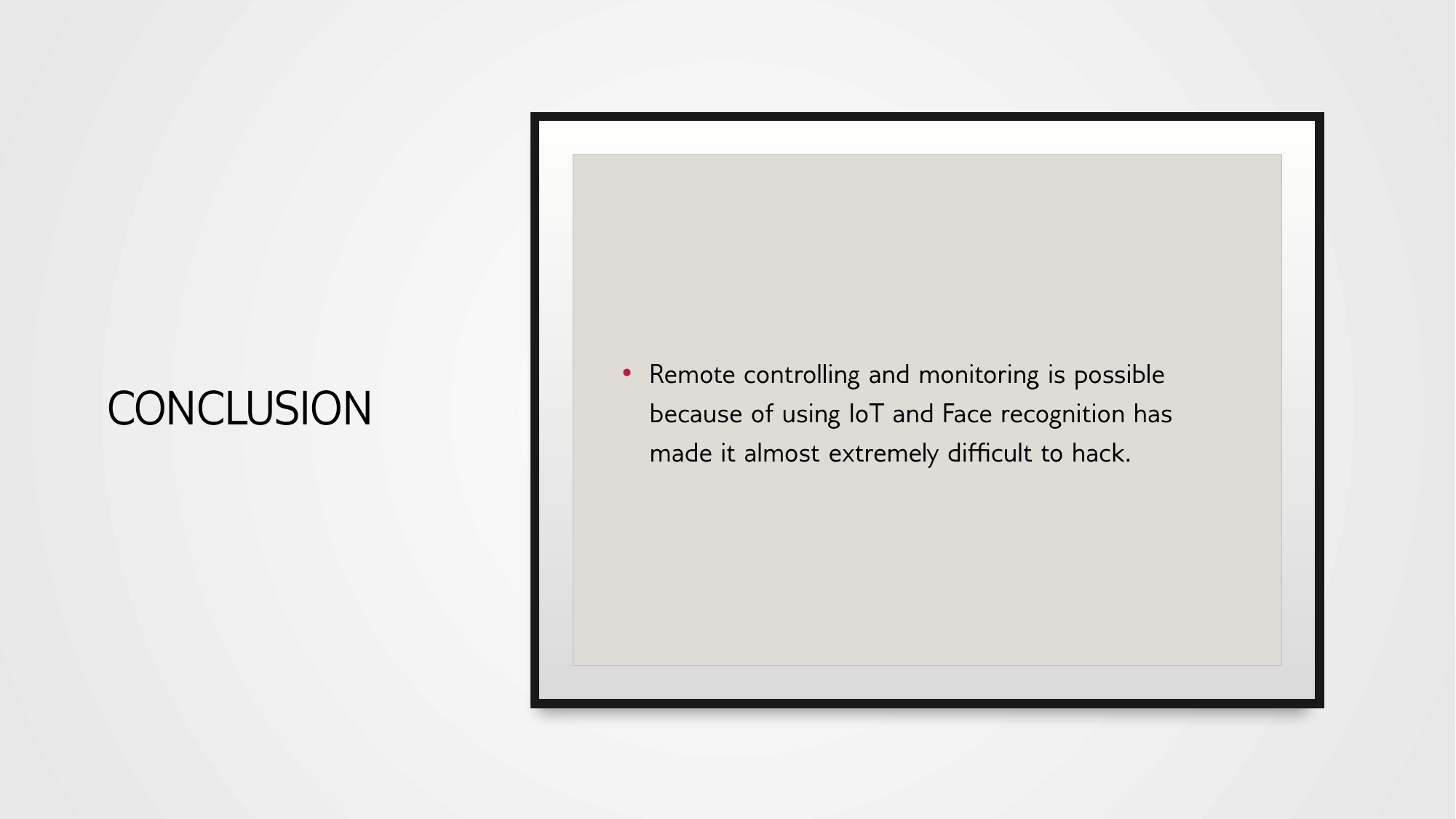

# Conclusion

Remote controlling and monitoring is possible because of using IoT and Face recognition has made it almost extremely difficult to hack.